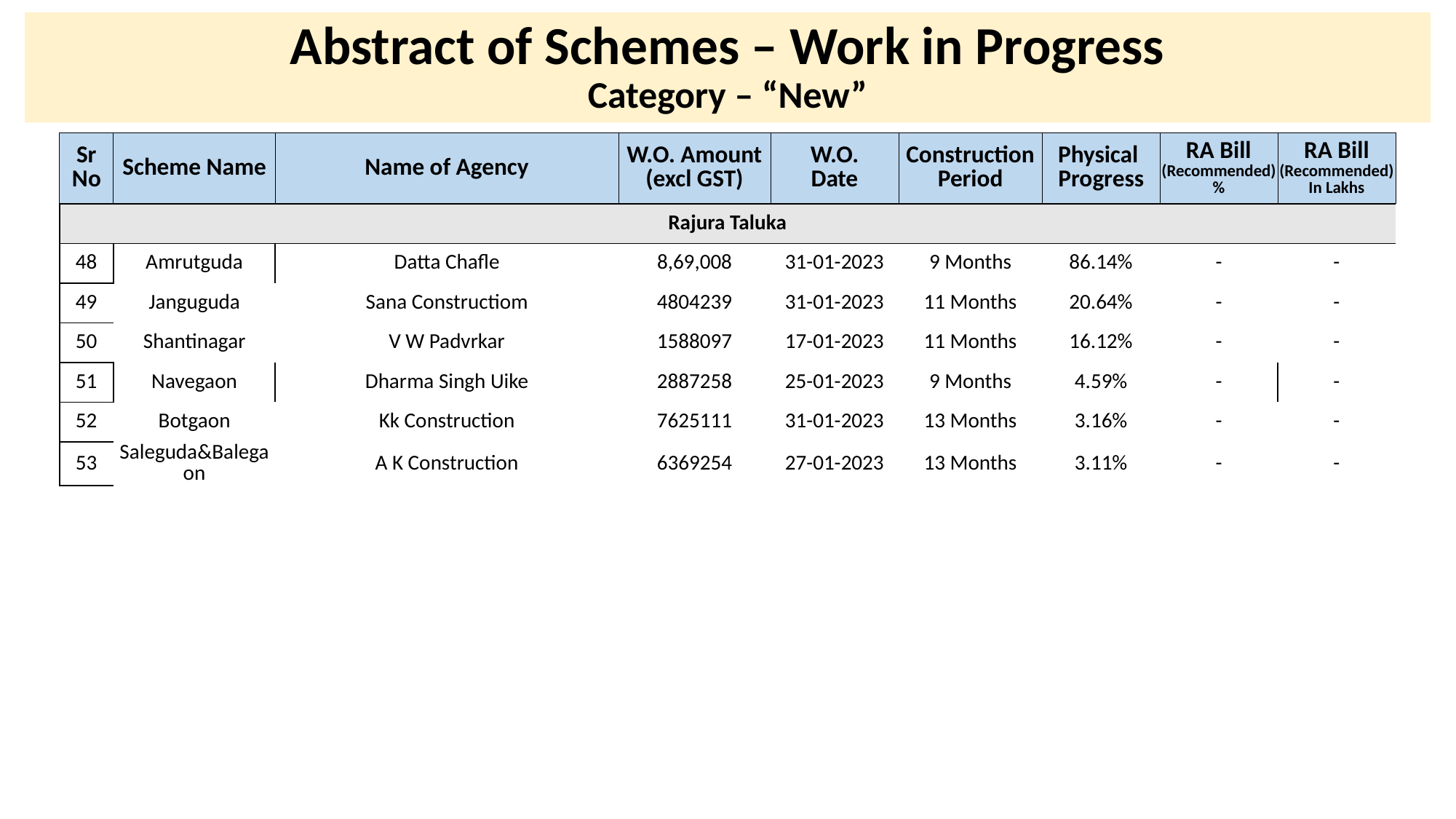

# Abstract of Schemes – Work in Progress Category – “New”
| Sr No | Scheme Name | Name of Agency | W.O. Amount (excl GST) | W.O. Date | Construction Period | Physical Progress | RA Bill (Recommended) % | RA Bill (Recommended) In Lakhs |
| --- | --- | --- | --- | --- | --- | --- | --- | --- |
| Rajura Taluka |  |  |  |  |  |  |  |  |
| --- | --- | --- | --- | --- | --- | --- | --- | --- |
| 48 | Amrutguda | Datta Chafle | 8,69,008 | 31-01-2023 | 9 Months | 86.14% | - | - |
| 49 | Janguguda | Sana Constructiom | 4804239 | 31-01-2023 | 11 Months | 20.64% | - | - |
| 50 | Shantinagar | V W Padvrkar | 1588097 | 17-01-2023 | 11 Months | 16.12% | - | - |
| 51 | Navegaon | Dharma Singh Uike | 2887258 | 25-01-2023 | 9 Months | 4.59% | - | - |
| 52 | Botgaon | Kk Construction | 7625111 | 31-01-2023 | 13 Months | 3.16% | - | - |
| 53 | Saleguda&Balegaon | A K Construction | 6369254 | 27-01-2023 | 13 Months | 3.11% | - | - |